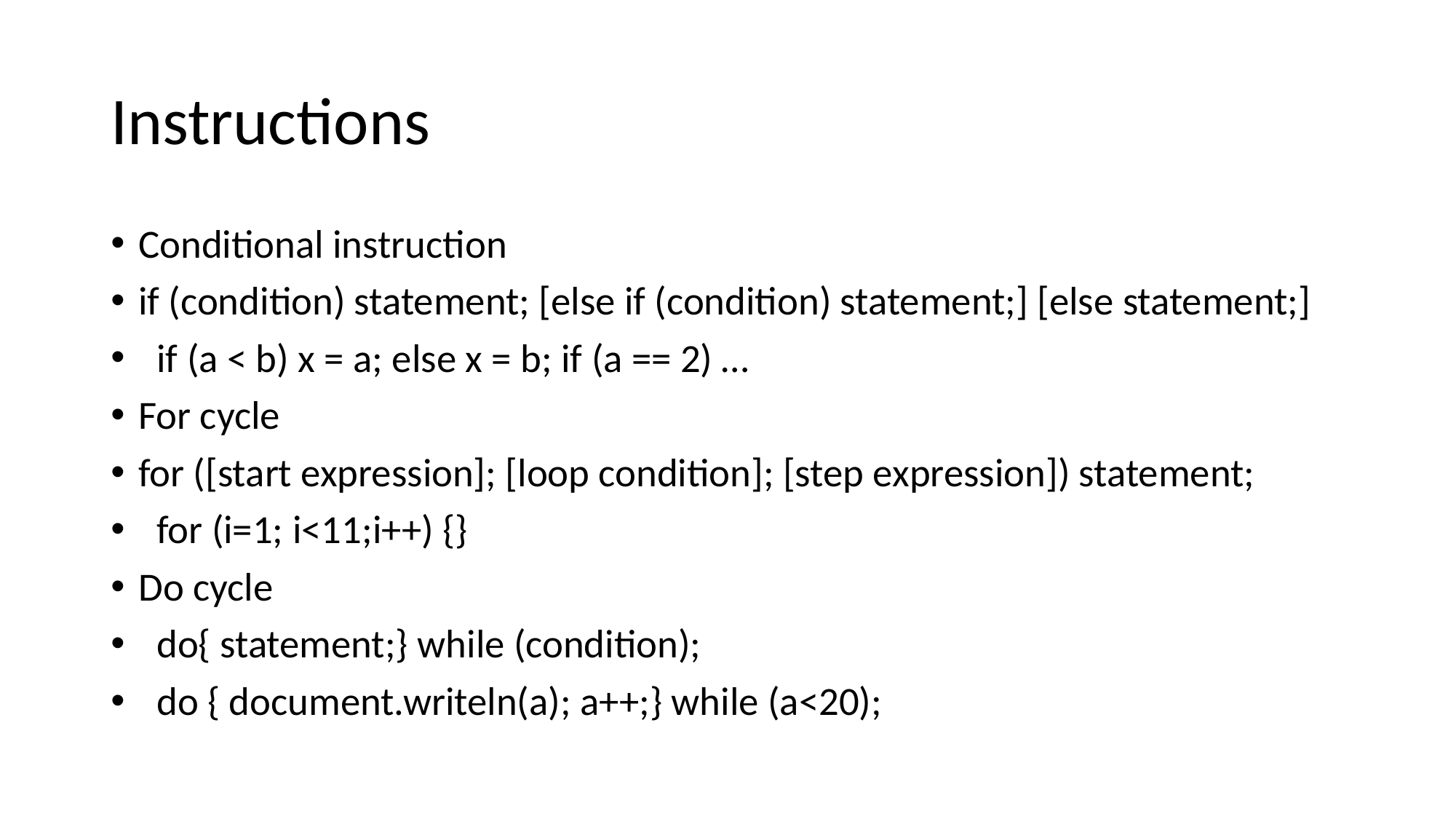

# Instructions
Conditional instruction
if (condition) statement; [else if (condition) statement;] [else statement;]
  if (a < b) x = a; else x = b; if (a == 2) …
For cycle
for ([start expression]; [loop condition]; [step expression]) statement;
  for (i=1; i<11;i++) {}
Do cycle
  do{ statement;} while (condition);
  do { document.writeln(a); a++;} while (a<20);